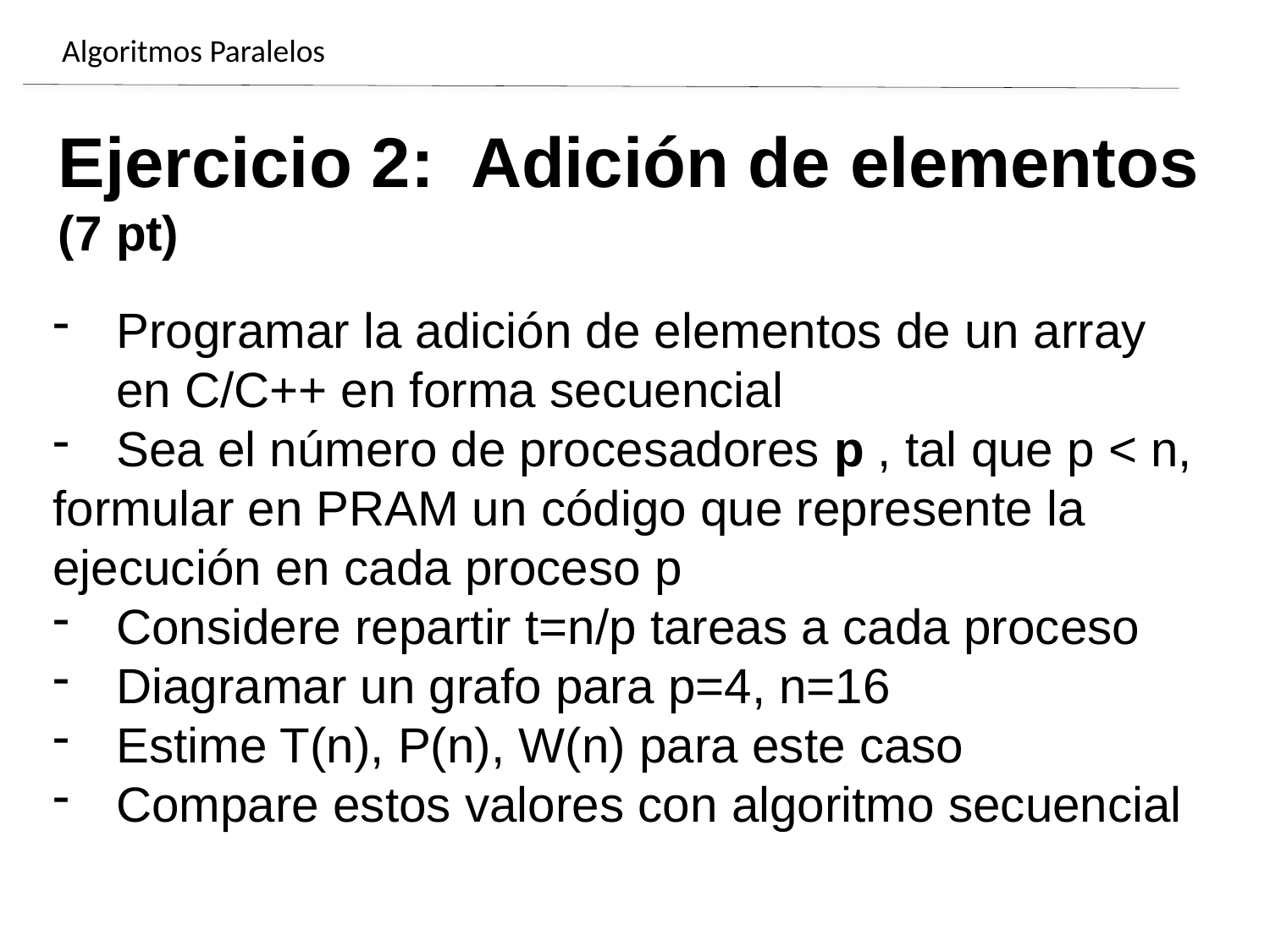

# Algoritmos Paralelos
Ejercicio 2:  Adición de elementos
(7 pt)
Programar la adición de elementos de un array en C/C++ en forma secuencial
Sea el número de procesadores p , tal que p < n,
formular en PRAM un código que represente la ejecución en cada proceso p
Considere repartir t=n/p tareas a cada proceso
Diagramar un grafo para p=4, n=16
Estime T(n), P(n), W(n) para este caso
Compare estos valores con algoritmo secuencial